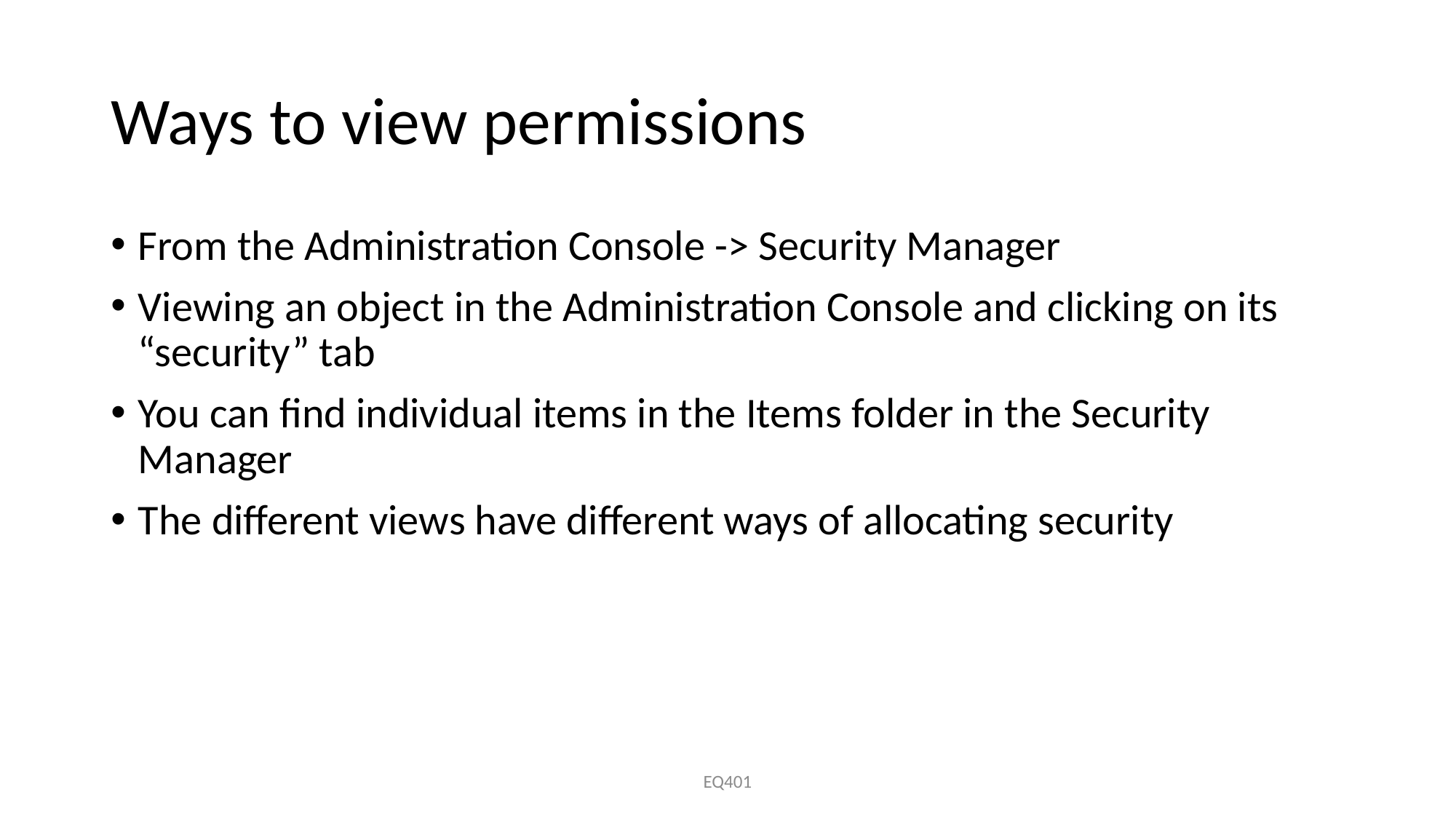

# Ways to view permissions
From the Administration Console -> Security Manager
Viewing an object in the Administration Console and clicking on its “security” tab
You can find individual items in the Items folder in the Security Manager
The different views have different ways of allocating security
EQ401